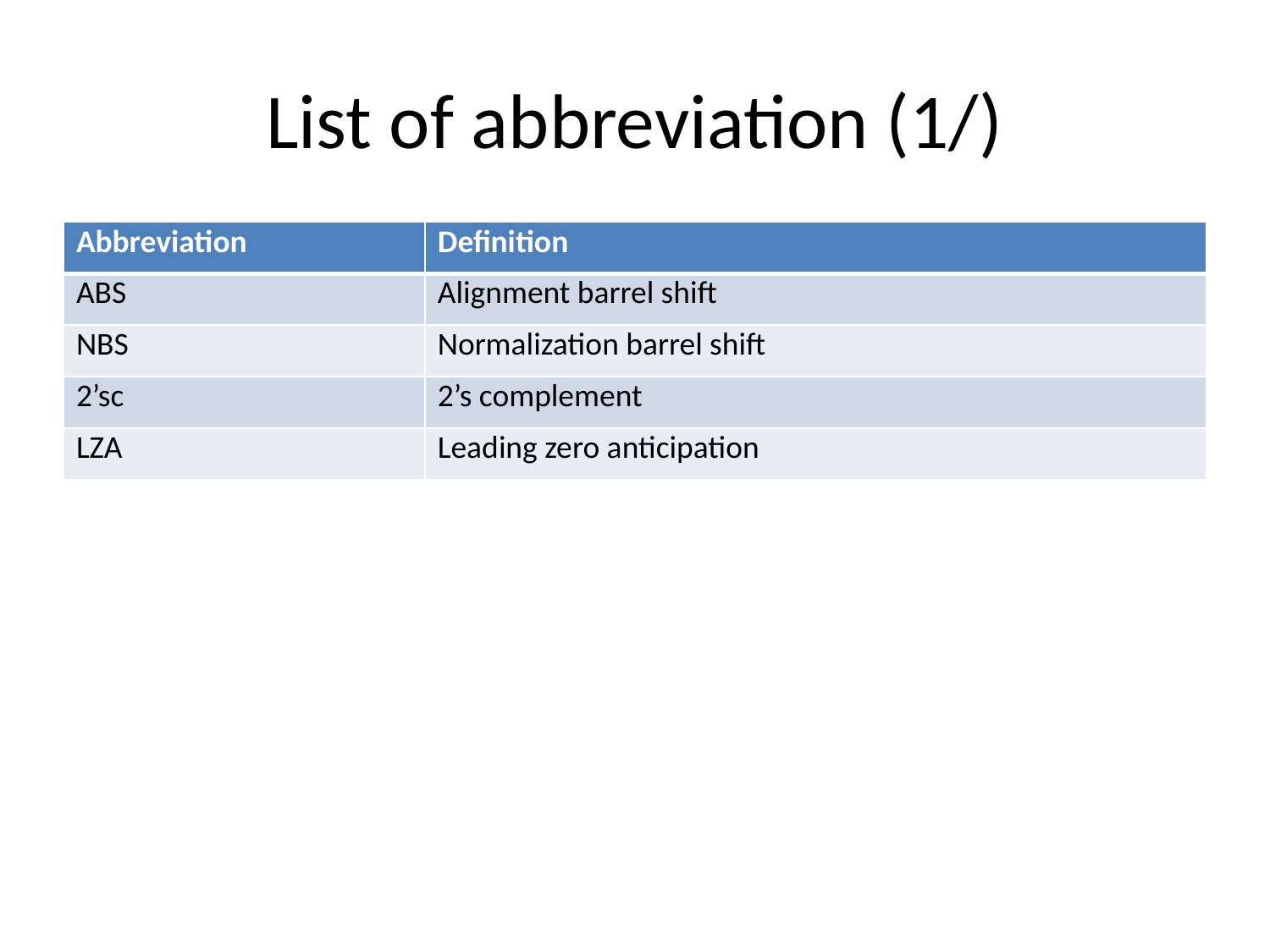

# List of abbreviation (1/)
| Abbreviation | Definition |
| --- | --- |
| ABS | Alignment barrel shift |
| NBS | Normalization barrel shift |
| 2’sc | 2’s complement |
| LZA | Leading zero anticipation |